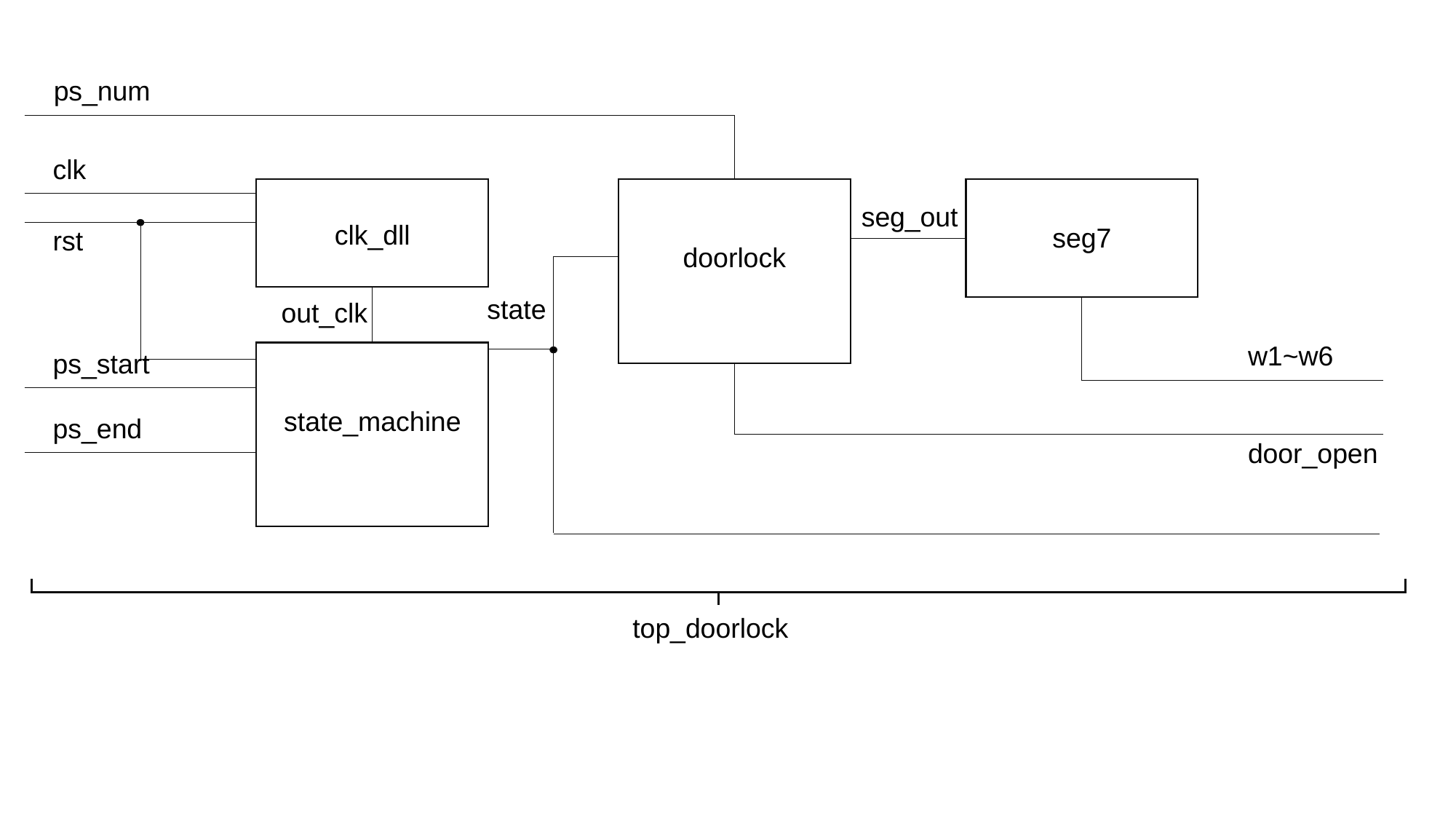

ps_num
clk

clk_dll

doorlock

seg7
seg_out
rst

state
out_clk
w1~w6
ps_start

state_machine

ps_end
door_open
top_doorlock